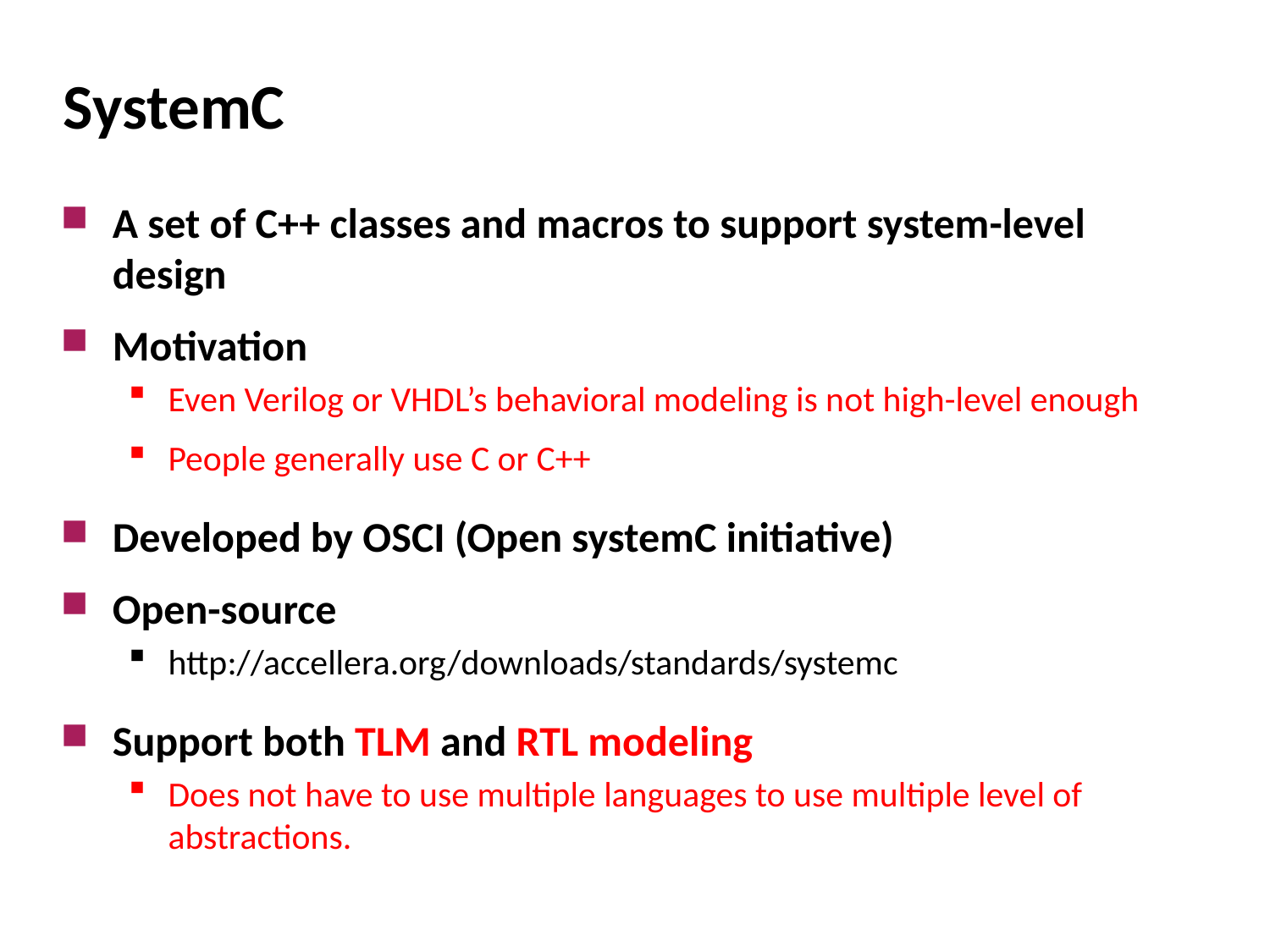

# SystemC
A set of C++ classes and macros to support system-level design
Motivation
Even Verilog or VHDL’s behavioral modeling is not high-level enough
People generally use C or C++
Developed by OSCI (Open systemC initiative)
Open-source
http://accellera.org/downloads/standards/systemc
Support both TLM and RTL modeling
Does not have to use multiple languages to use multiple level of abstractions.